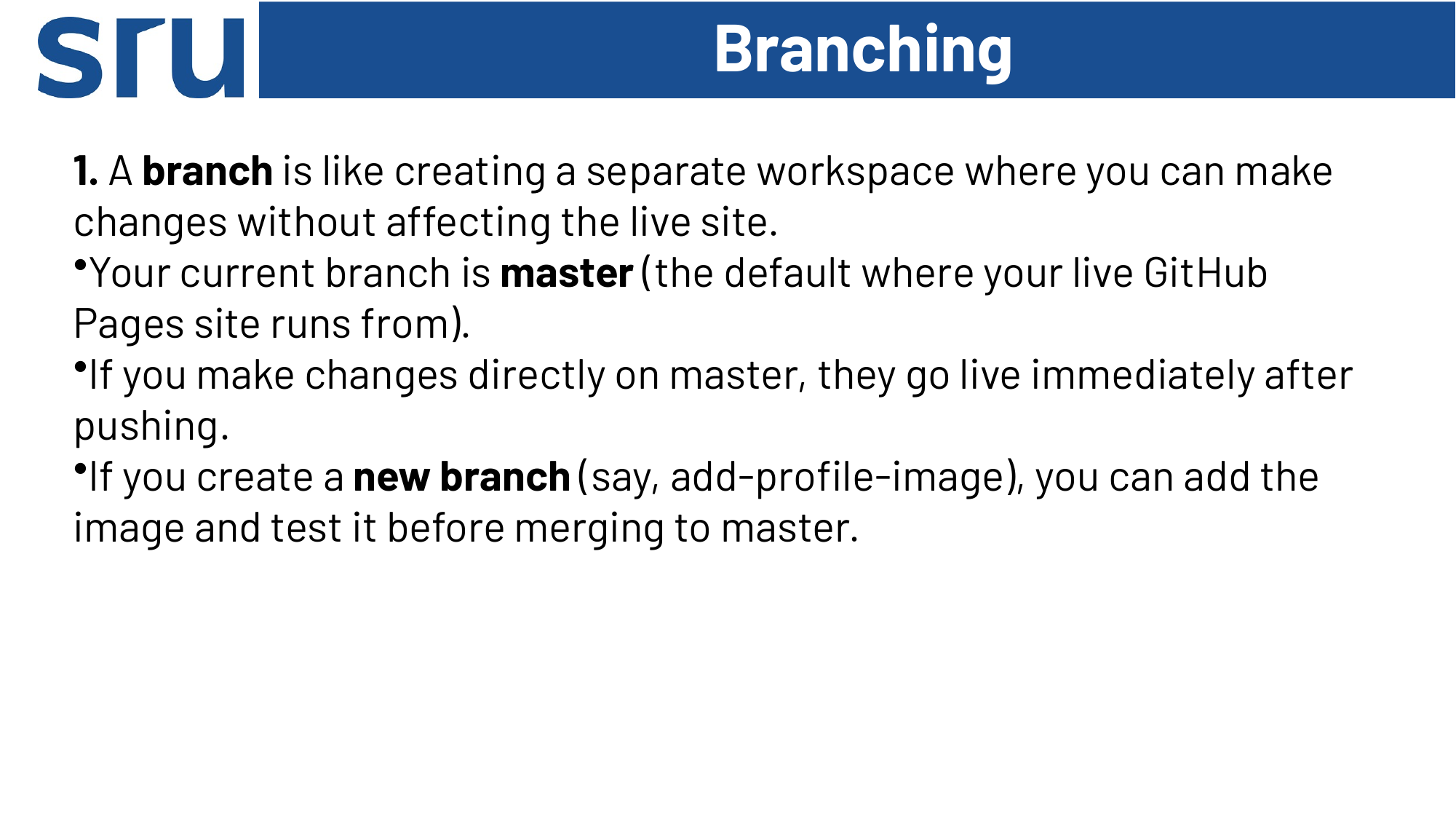

# Branching
1. A branch is like creating a separate workspace where you can make changes without affecting the live site.
Your current branch is master (the default where your live GitHub Pages site runs from).
If you make changes directly on master, they go live immediately after pushing.
If you create a new branch (say, add-profile-image), you can add the image and test it before merging to master.